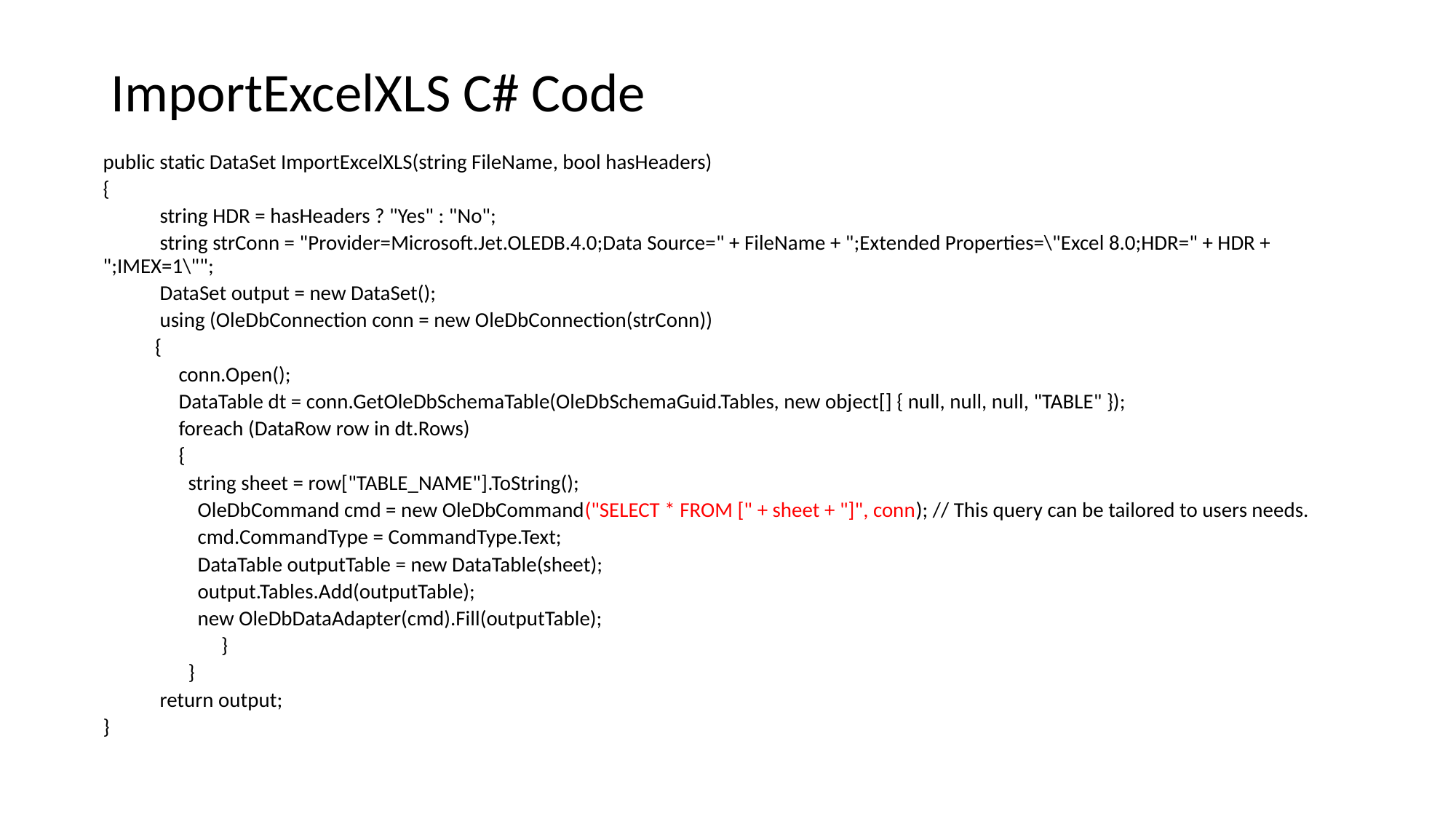

# ImportExcelXLS C# Code
public static DataSet ImportExcelXLS(string FileName, bool hasHeaders)
{
            string HDR = hasHeaders ? "Yes" : "No";
            string strConn = "Provider=Microsoft.Jet.OLEDB.4.0;Data Source=" + FileName + ";Extended Properties=\"Excel 8.0;HDR=" + HDR + ";IMEX=1\"";
            DataSet output = new DataSet();
            using (OleDbConnection conn = new OleDbConnection(strConn))
           {
                conn.Open();
                DataTable dt = conn.GetOleDbSchemaTable(OleDbSchemaGuid.Tables, new object[] { null, null, null, "TABLE" });
                foreach (DataRow row in dt.Rows)
                {
                  string sheet = row["TABLE_NAME"].ToString();
                    OleDbCommand cmd = new OleDbCommand("SELECT * FROM [" + sheet + "]", conn); // This query can be tailored to users needs.
                    cmd.CommandType = CommandType.Text;
                    DataTable outputTable = new DataTable(sheet);
                    output.Tables.Add(outputTable);
                    new OleDbDataAdapter(cmd).Fill(outputTable);
                         }
                  }
            return output;
}